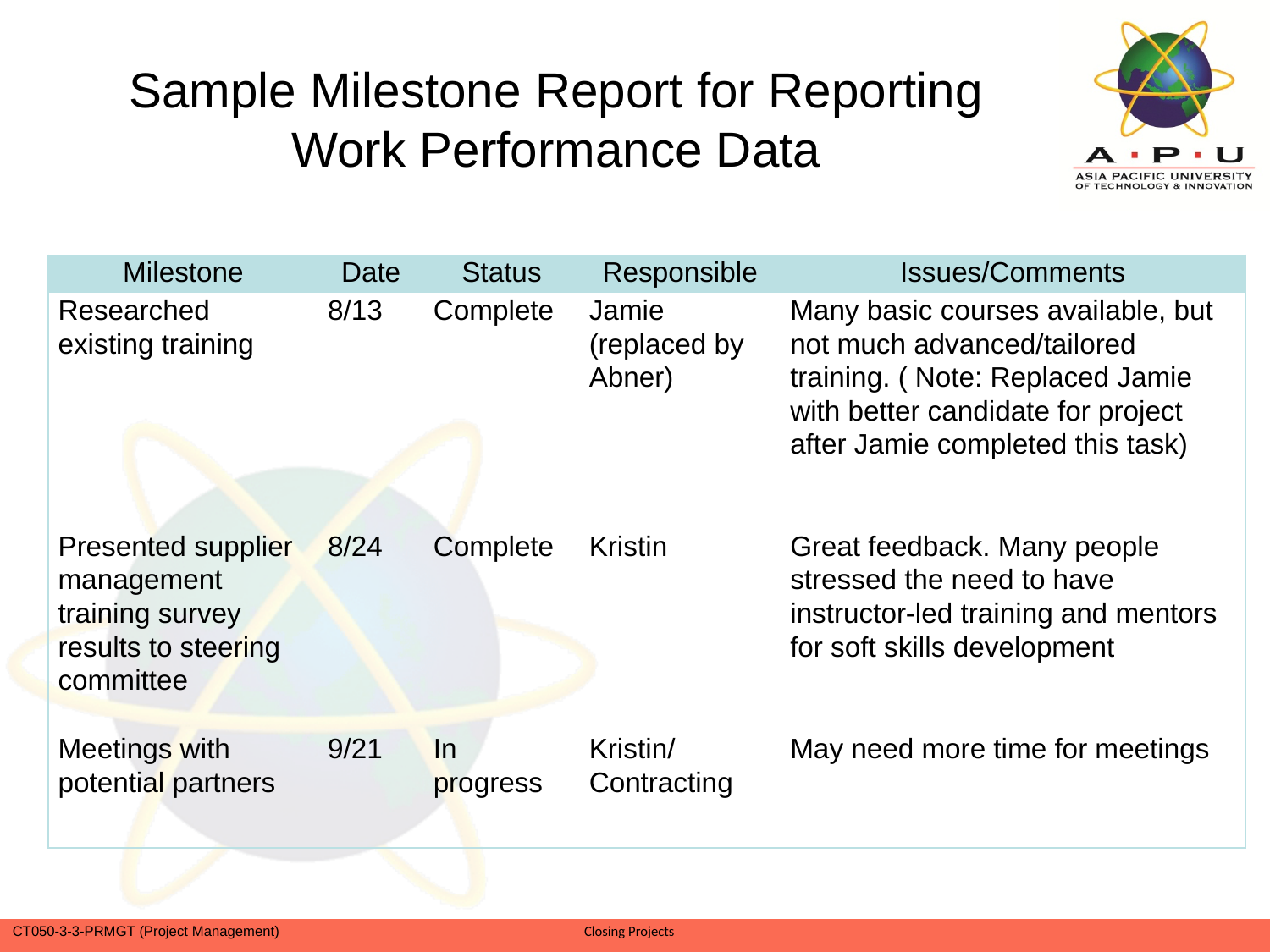

# Sample Milestone Report for Reporting Work Performance Data
| Milestone | Date | Status | Responsible | Issues/Comments |
| --- | --- | --- | --- | --- |
| Researched existing training | 8/13 | Complete | Jamie (replaced by Abner) | Many basic courses available, but not much advanced/tailored training. ( Note: Replaced Jamie with better candidate for project after Jamie completed this task) |
| Presented supplier management training survey results to steering committee | 8/24 | Complete | Kristin | Great feedback. Many people stressed the need to have instructor-led training and mentors for soft skills development |
| Meetings with potential partners | 9/21 | In progress | Kristin/ Contracting | May need more time for meetings |